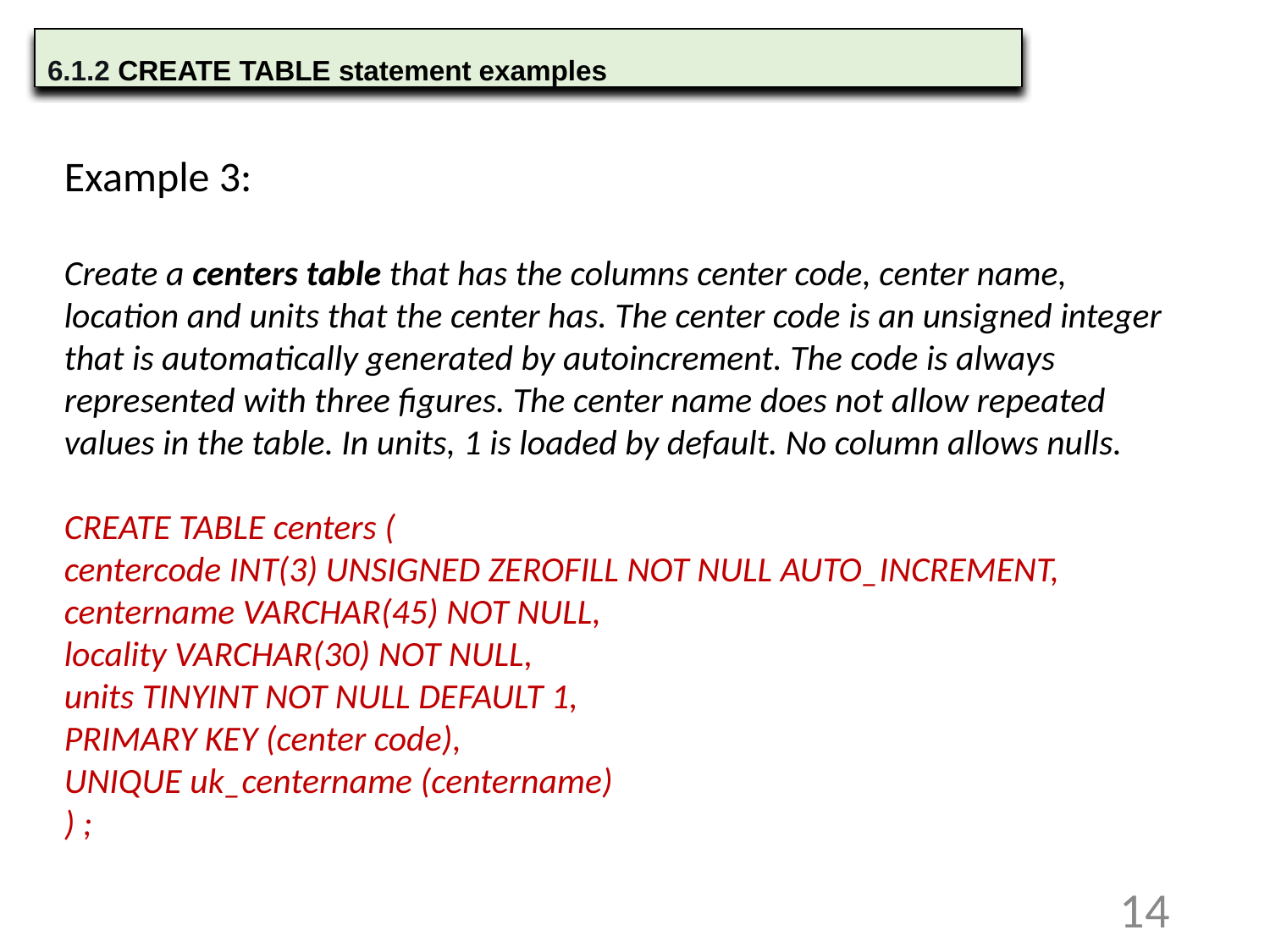

6.1.2 CREATE TABLE statement examples
Example 3:

Create a centers table that has the columns center code, center name, location and units that the center has. The center code is an unsigned integer that is automatically generated by autoincrement. The code is always represented with three figures. The center name does not allow repeated values in the table. In units, 1 is loaded by default. No column allows nulls.

CREATE TABLE centers (
centercode INT(3) UNSIGNED ZEROFILL NOT NULL AUTO_INCREMENT,
centername VARCHAR(45) NOT NULL,
locality VARCHAR(30) NOT NULL,
units TINYINT NOT NULL DEFAULT 1,
PRIMARY KEY (center code),
UNIQUE uk_centername (centername)
) ;
14